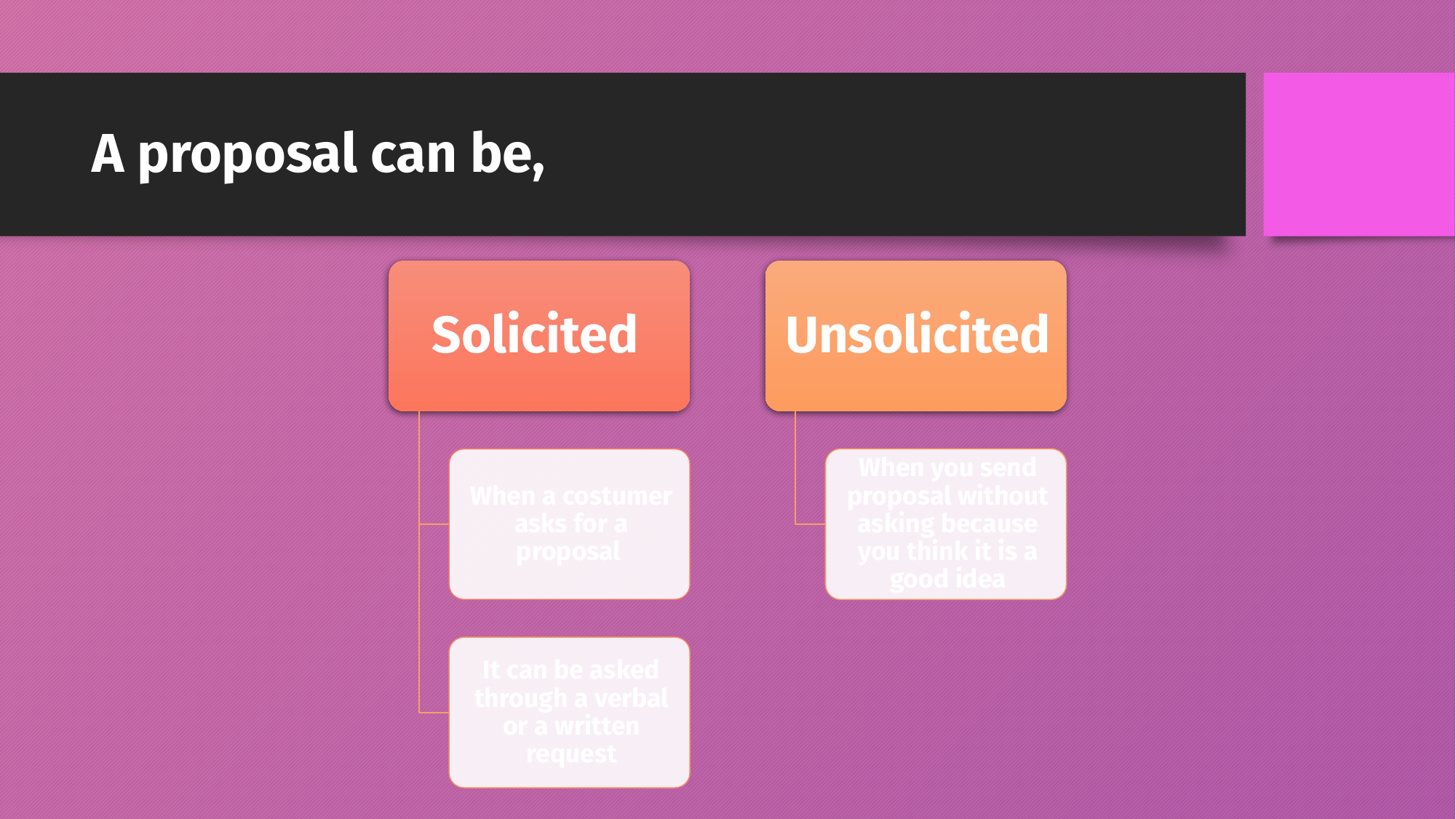

# A proposal can be,
Solicited
When a costumer asks for a proposal
It can be asked through a verbal or a written request
Unsolicited
When you send proposal without asking because you think it is a good idea